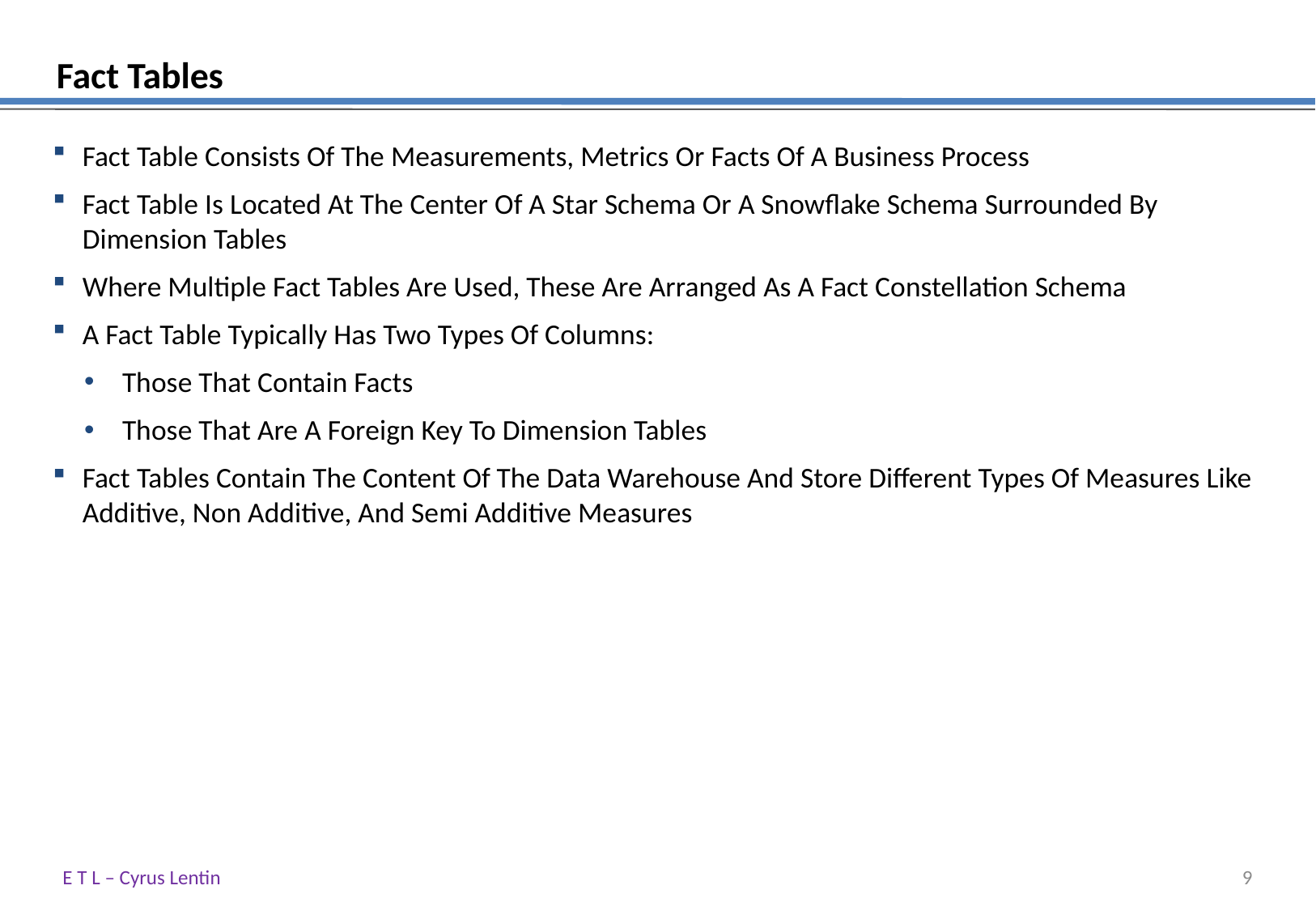

# Fact Tables
Fact Table Consists Of The Measurements, Metrics Or Facts Of A Business Process
Fact Table Is Located At The Center Of A Star Schema Or A Snowflake Schema Surrounded By Dimension Tables
Where Multiple Fact Tables Are Used, These Are Arranged As A Fact Constellation Schema
A Fact Table Typically Has Two Types Of Columns:
Those That Contain Facts
Those That Are A Foreign Key To Dimension Tables
Fact Tables Contain The Content Of The Data Warehouse And Store Different Types Of Measures Like Additive, Non Additive, And Semi Additive Measures
E T L – Cyrus Lentin
9